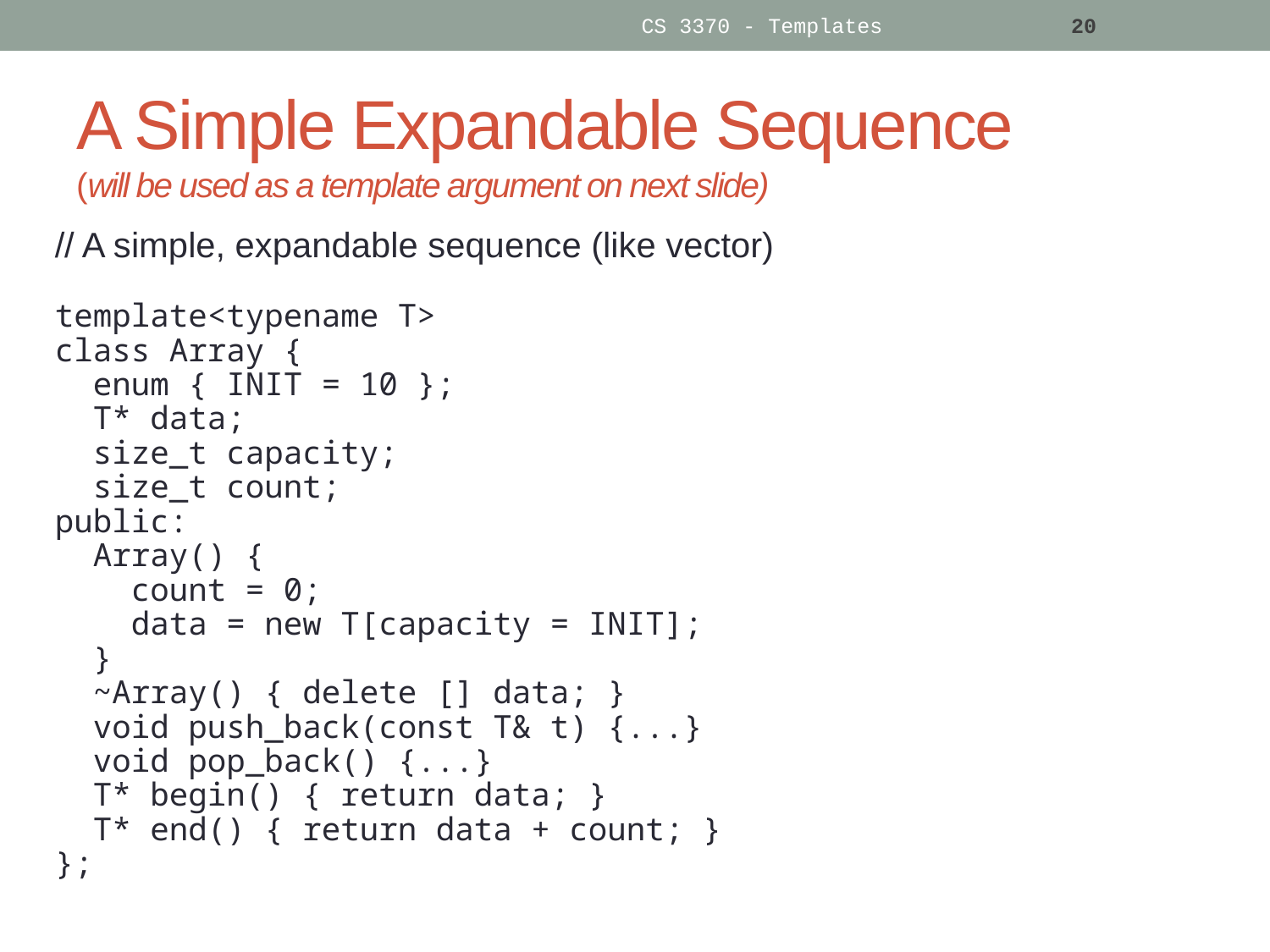

CS 3370 - Templates
20
# A Simple Expandable Sequence (will be used as a template argument on next slide)
// A simple, expandable sequence (like vector)

template<typename T>
class Array {
  enum { INIT = 10 };
  T* data;
  size_t capacity;
  size_t count;
public:
  Array() {
    count = 0;
    data = new T[capacity = INIT];
  }
  ~Array() { delete [] data; }
  void push_back(const T& t) {...}
  void pop_back() {...}
  T* begin() { return data; }
  T* end() { return data + count; }
};